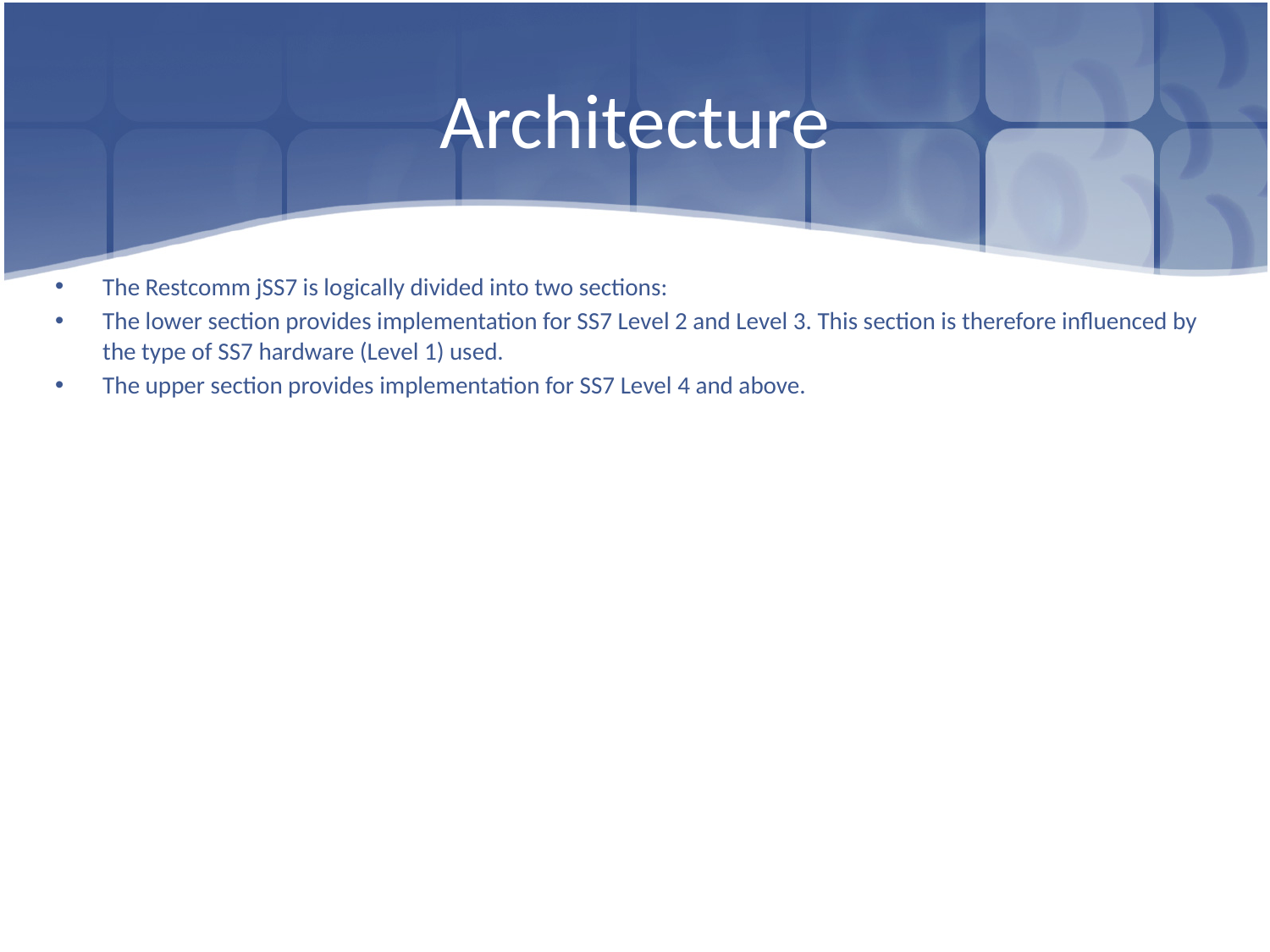

# Architecture
The Restcomm jSS7 is logically divided into two sections:
The lower section provides implementation for SS7 Level 2 and Level 3. This section is therefore influenced by the type of SS7 hardware (Level 1) used.
The upper section provides implementation for SS7 Level 4 and above.